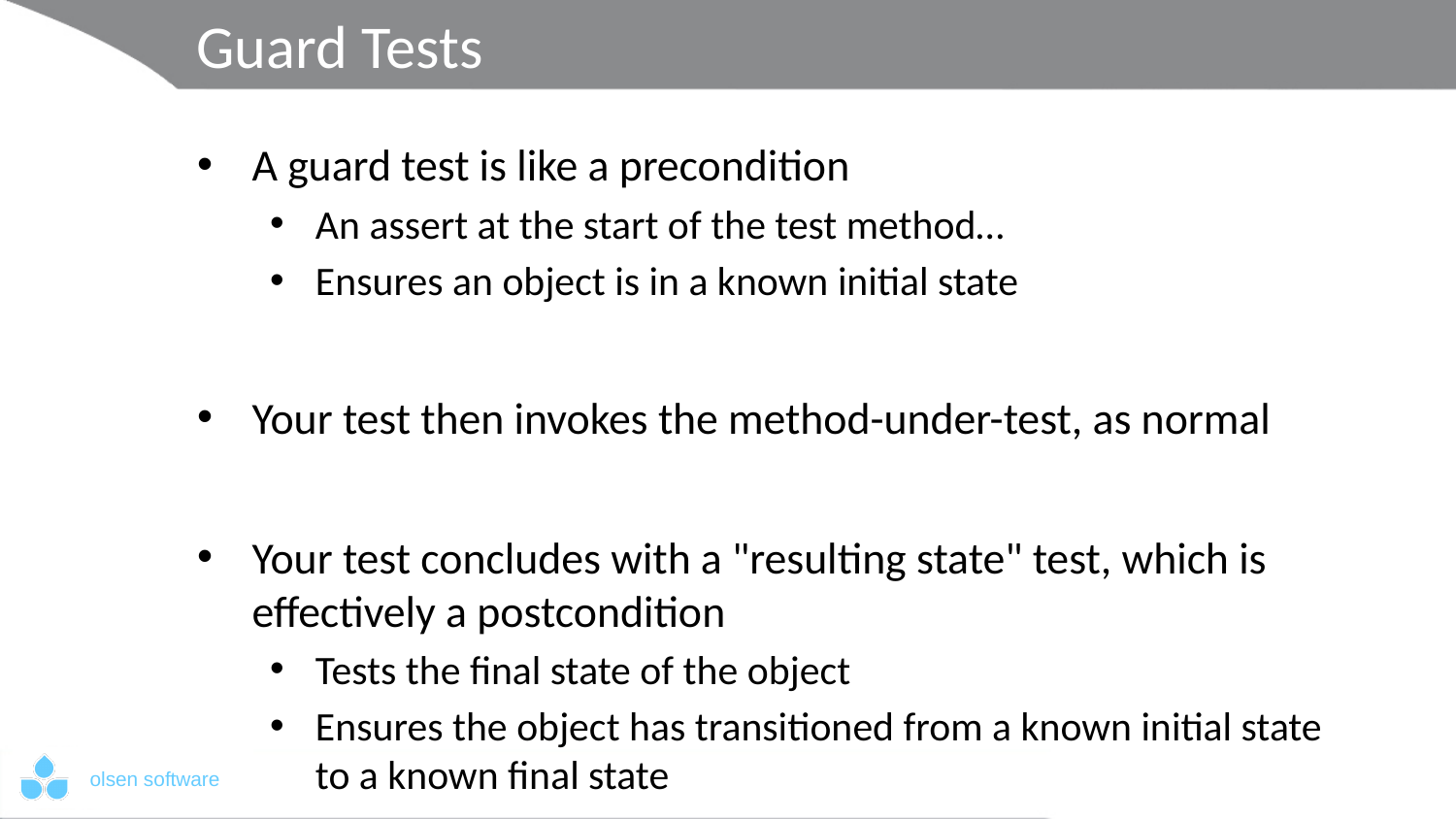

# Guard Tests
A guard test is like a precondition
An assert at the start of the test method…
Ensures an object is in a known initial state

Your test then invokes the method-under-test, as normal

Your test concludes with a "resulting state" test, which is effectively a postcondition
Tests the final state of the object
Ensures the object has transitioned from a known initial state
to a known final state